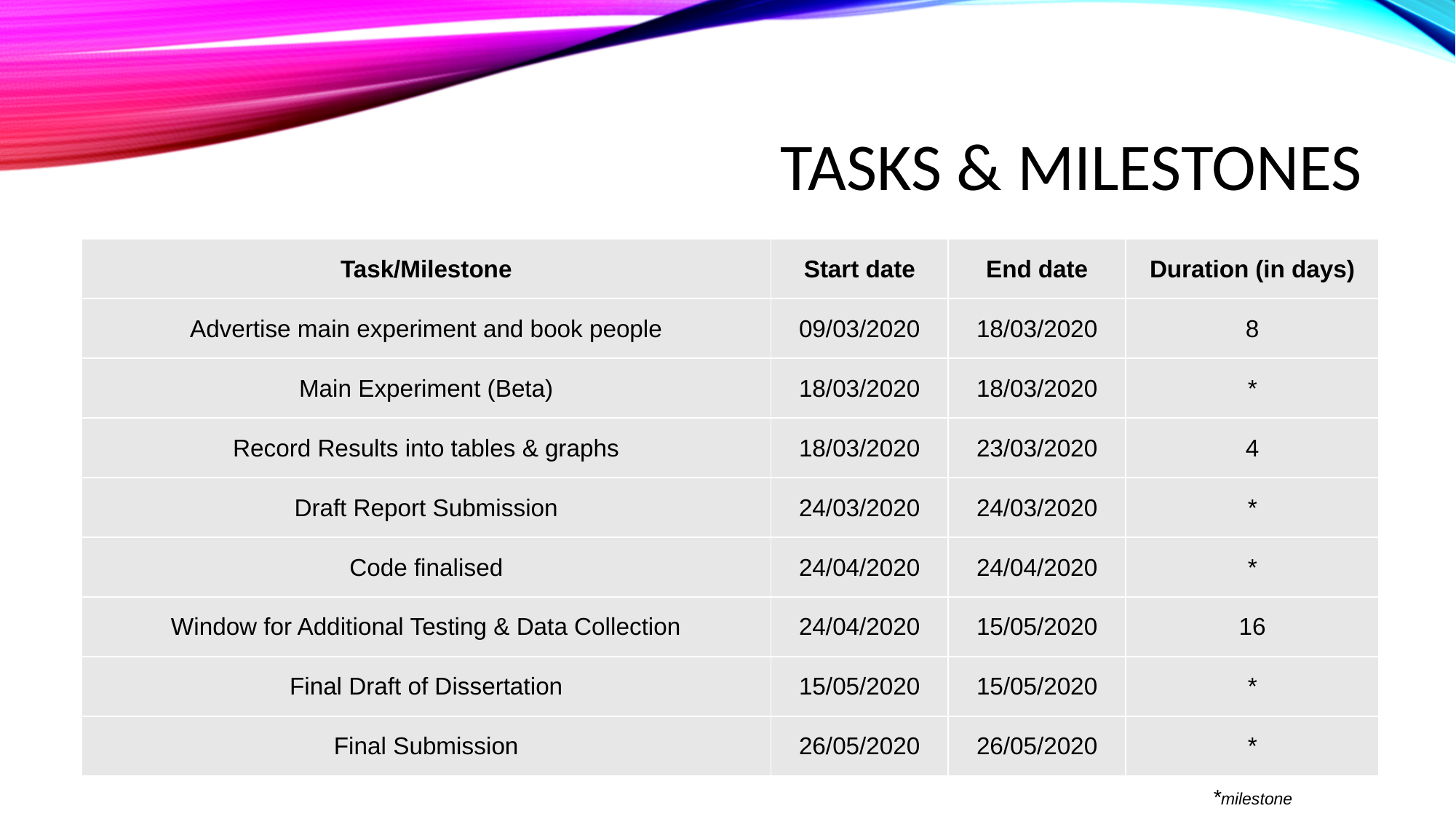

# Tasks & Milestones
| Task/Milestone | Start date | End date | Duration (in days) |
| --- | --- | --- | --- |
| Advertise main experiment and book people | 09/03/2020 | 18/03/2020 | 8 |
| Main Experiment (Beta) | 18/03/2020 | 18/03/2020 | \* |
| Record Results into tables & graphs | 18/03/2020 | 23/03/2020 | 4 |
| Draft Report Submission | 24/03/2020 | 24/03/2020 | \* |
| Code finalised | 24/04/2020 | 24/04/2020 | \* |
| Window for Additional Testing & Data Collection | 24/04/2020 | 15/05/2020 | 16 |
| Final Draft of Dissertation | 15/05/2020 | 15/05/2020 | \* |
| Final Submission | 26/05/2020 | 26/05/2020 | \* |
*milestone